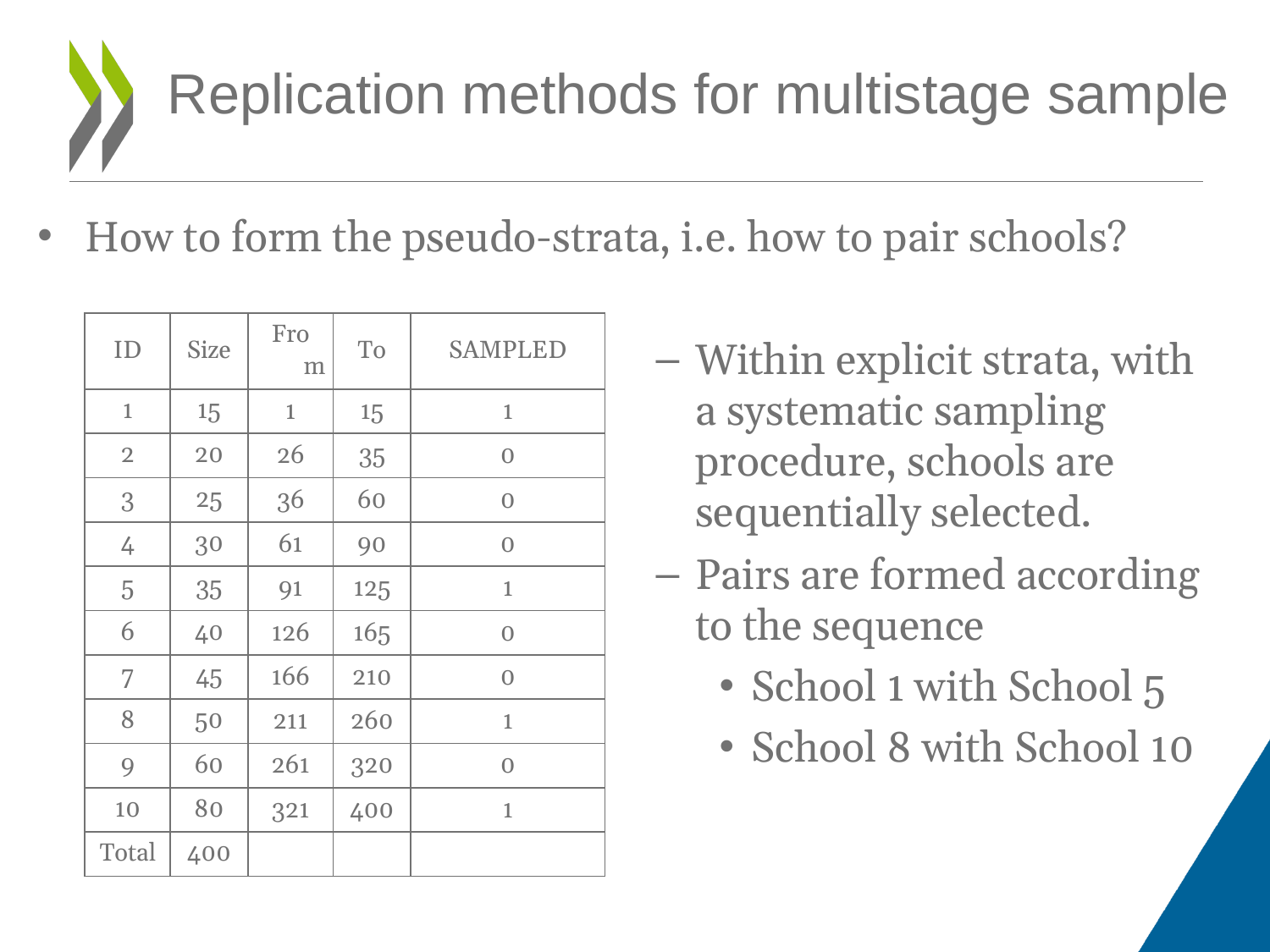

Replication methods for multistage sample
How to form the pseudo-strata, i.e. how to pair schools?
| ID | Size | From | To | SAMPLED |
| --- | --- | --- | --- | --- |
| 1 | 15 | 1 | 15 | 1 |
| 2 | 20 | 26 | 35 | 0 |
| 3 | 25 | 36 | 60 | 0 |
| 4 | 30 | 61 | 90 | 0 |
| 5 | 35 | 91 | 125 | 1 |
| 6 | 40 | 126 | 165 | 0 |
| 7 | 45 | 166 | 210 | 0 |
| 8 | 50 | 211 | 260 | 1 |
| 9 | 60 | 261 | 320 | 0 |
| 10 | 80 | 321 | 400 | 1 |
| Total | 400 |  |  |  |
Within explicit strata, with a systematic sampling procedure, schools are sequentially selected.
Pairs are formed according to the sequence
School 1 with School 5
School 8 with School 10